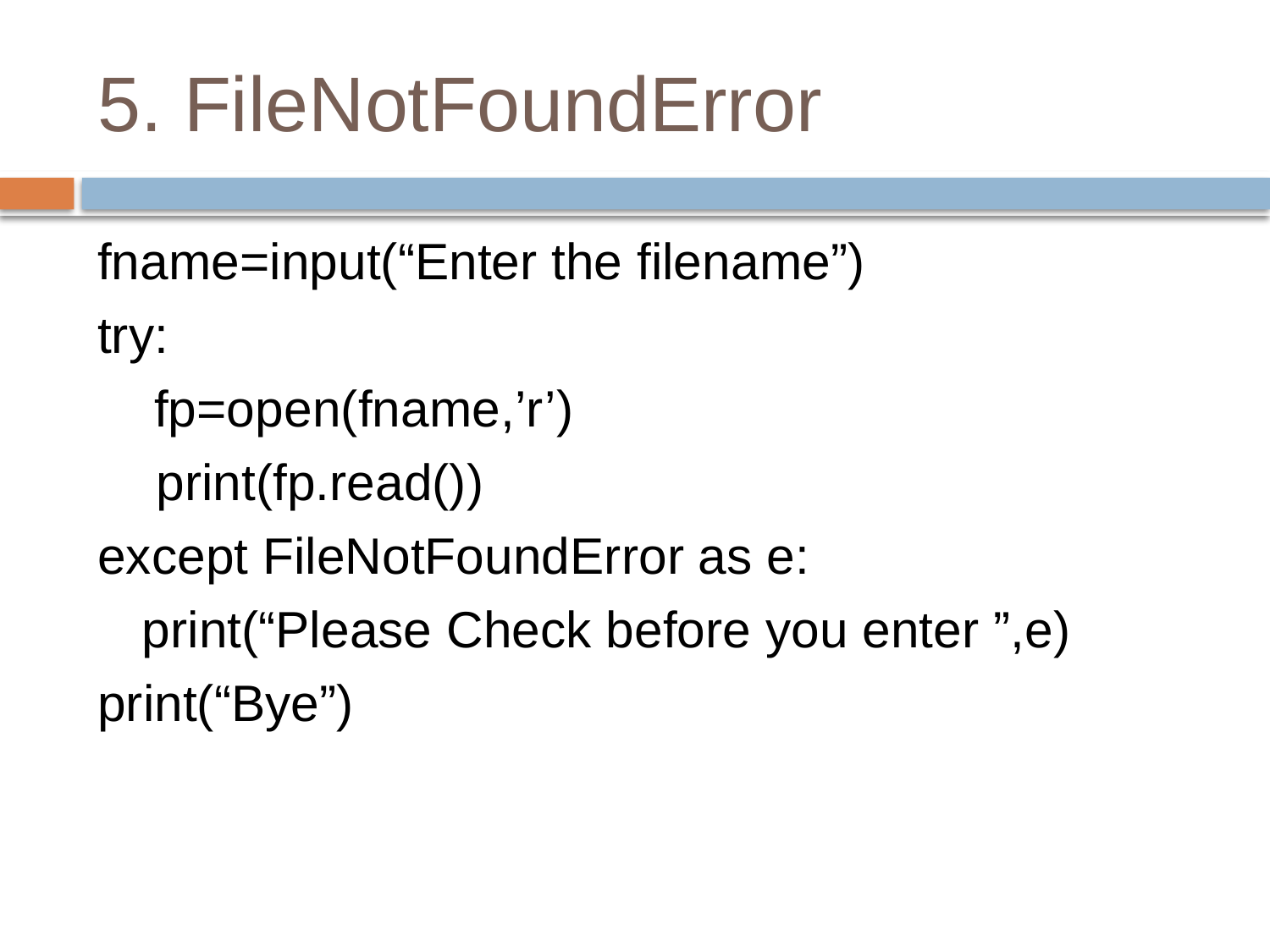

# 5. FileNotFoundError
fname=input(“Enter the filename”)
try:
    fp=open(fname,’r’)
	 print(fp.read())
except FileNotFoundError as e:
	print(“Please Check before you enter ”,e)
print(“Bye”)